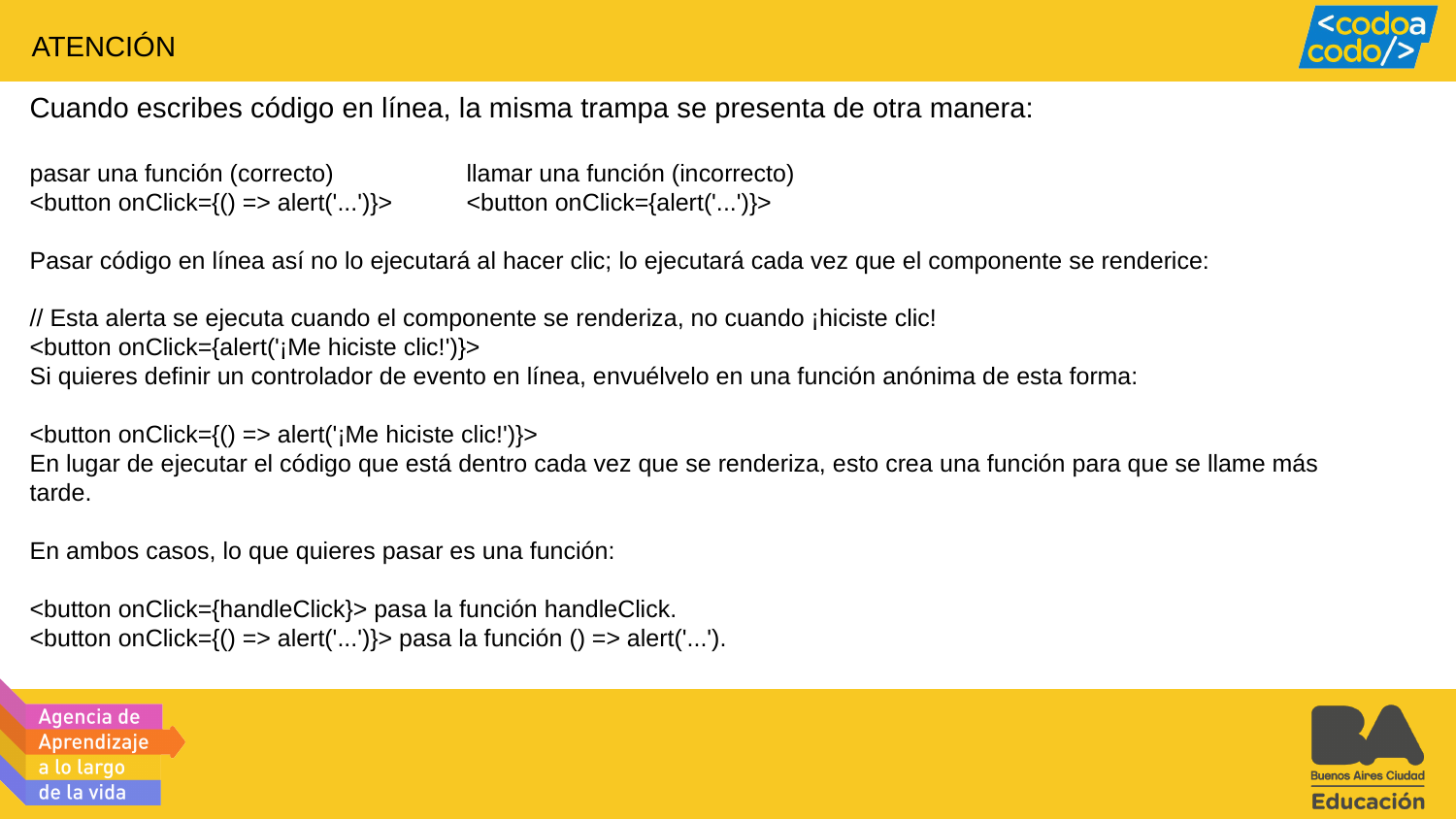

ATENCIÓN
Cuando escribes código en línea, la misma trampa se presenta de otra manera:

pasar una función (correcto)	llamar una función (incorrecto)
<button onClick={() => alert('...')}>	<button onClick={alert('...')}>

Pasar código en línea así no lo ejecutará al hacer clic; lo ejecutará cada vez que el componente se renderice:

// Esta alerta se ejecuta cuando el componente se renderiza, no cuando ¡hiciste clic!
<button onClick={alert('¡Me hiciste clic!')}>
Si quieres definir un controlador de evento en línea, envuélvelo en una función anónima de esta forma:

<button onClick={() => alert('¡Me hiciste clic!')}>
En lugar de ejecutar el código que está dentro cada vez que se renderiza, esto crea una función para que se llame más tarde.

En ambos casos, lo que quieres pasar es una función:

<button onClick={handleClick}> pasa la función handleClick.
<button onClick={() => alert('...')}> pasa la función () => alert('...').